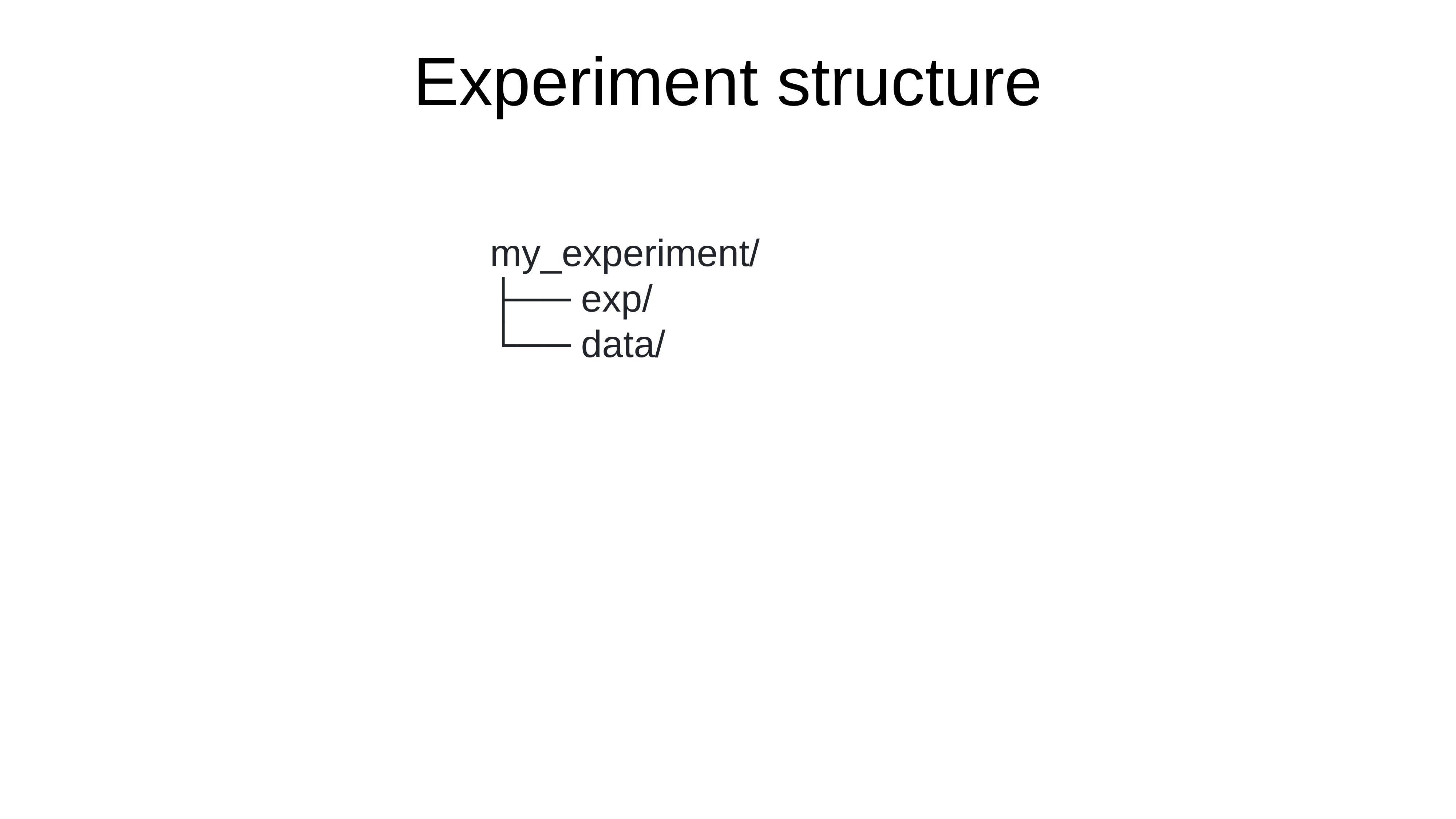

Experiment structure
my_experiment/
├── exp/
└── data/